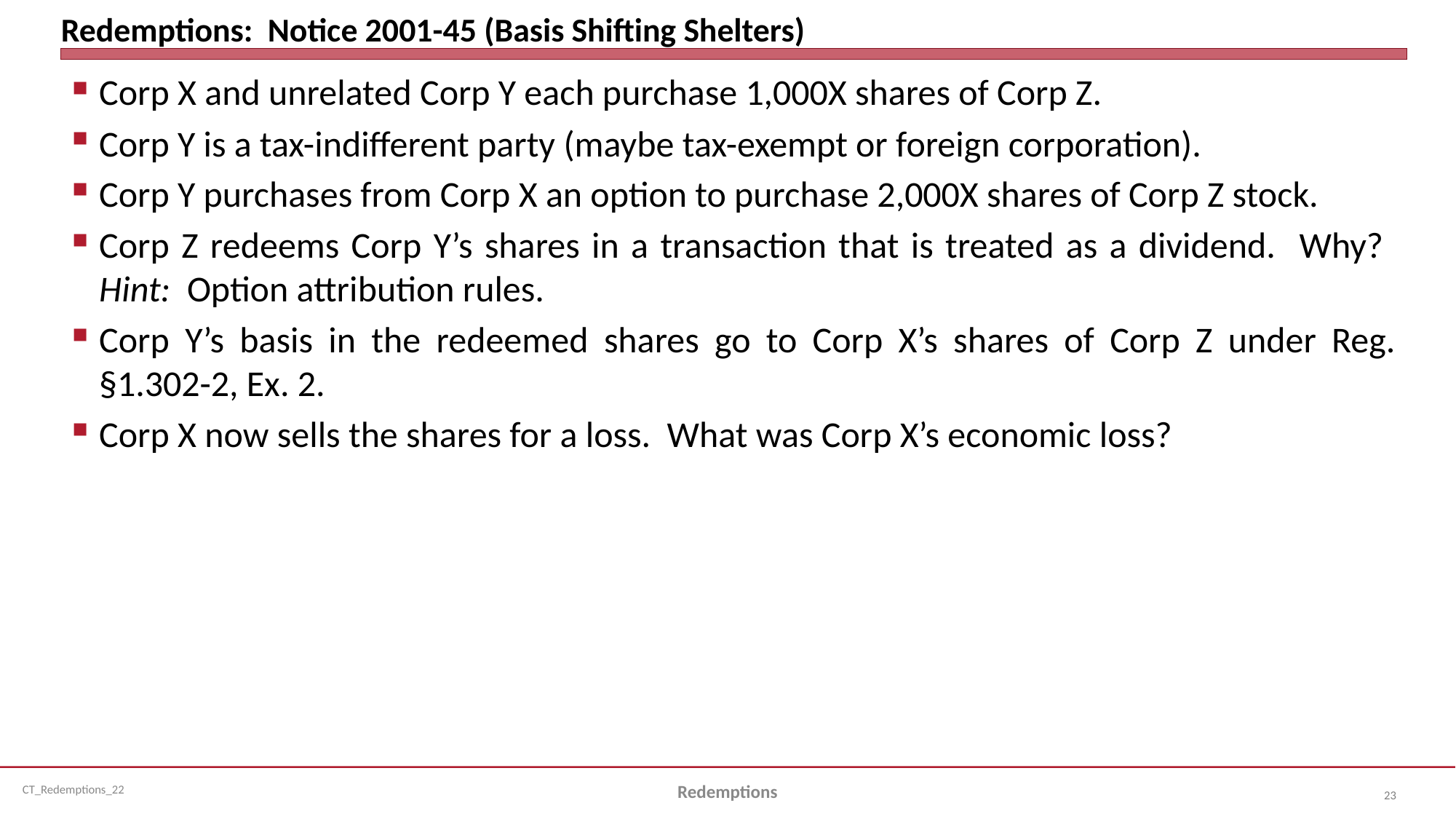

# Redemptions:  Notice 2001-45 (Basis Shifting Shelters)
Corp X and unrelated Corp Y each purchase 1,000X shares of Corp Z.
Corp Y is a tax-indifferent party (maybe tax-exempt or foreign corporation).
Corp Y purchases from Corp X an option to purchase 2,000X shares of Corp Z stock.
Corp Z redeems Corp Y’s shares in a transaction that is treated as a dividend.  Why?  Hint:  Option attribution rules.
Corp Y’s basis in the redeemed shares go to Corp X’s shares of Corp Z under Reg. §1.302-2, Ex. 2.
Corp X now sells the shares for a loss.  What was Corp X’s economic loss?
Redemptions
23